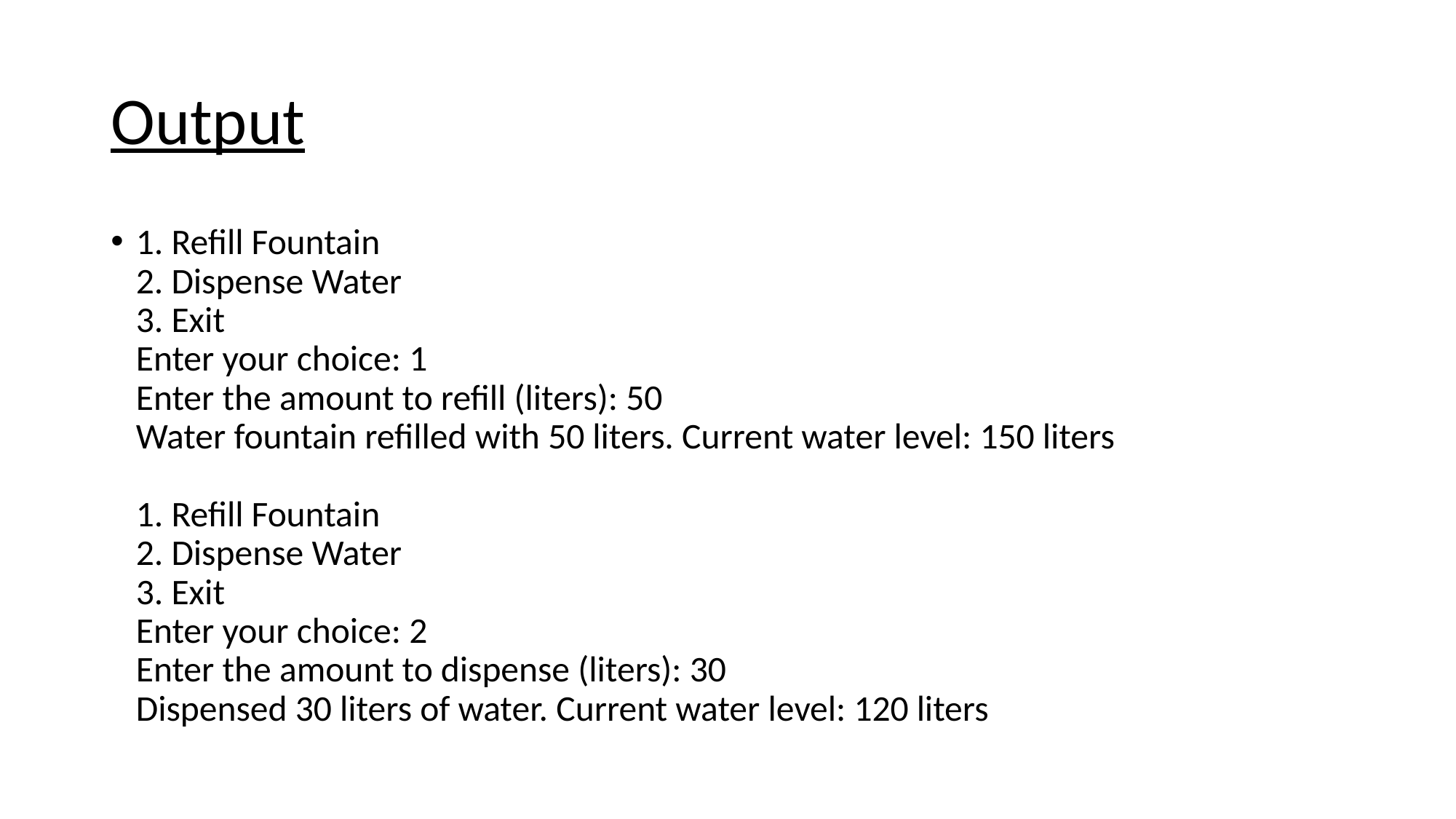

# Output
1. Refill Fountain
2. Dispense Water
3. Exit
Enter your choice: 1
Enter the amount to refill (liters): 50
Water fountain refilled with 50 liters. Current water level: 150 liters
1. Refill Fountain
2. Dispense Water
3. Exit
Enter your choice: 2
Enter the amount to dispense (liters): 30
Dispensed 30 liters of water. Current water level: 120 liters